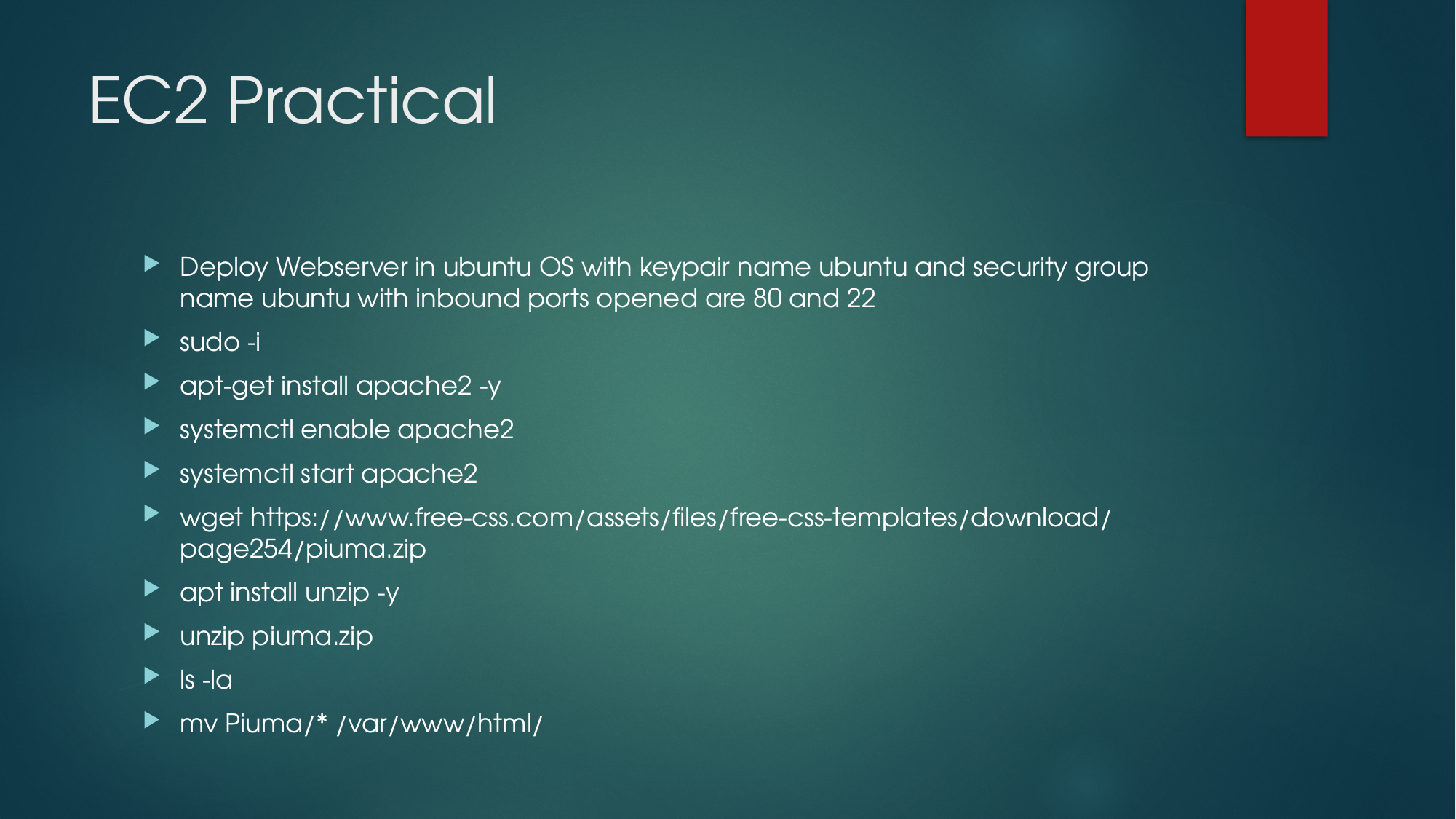

# EC2 Practical
Deploy Webserver in ubuntu OS with keypair name ubuntu and security group name ubuntu with inbound ports opened are 80 and 22
sudo -i
apt-get install apache2 -y
systemctl enable apache2
systemctl start apache2
wget https://www.free-css.com/assets/files/free-css-templates/download/page254/piuma.zip
apt install unzip -y
unzip piuma.zip
ls -la
mv Piuma/* /var/www/html/